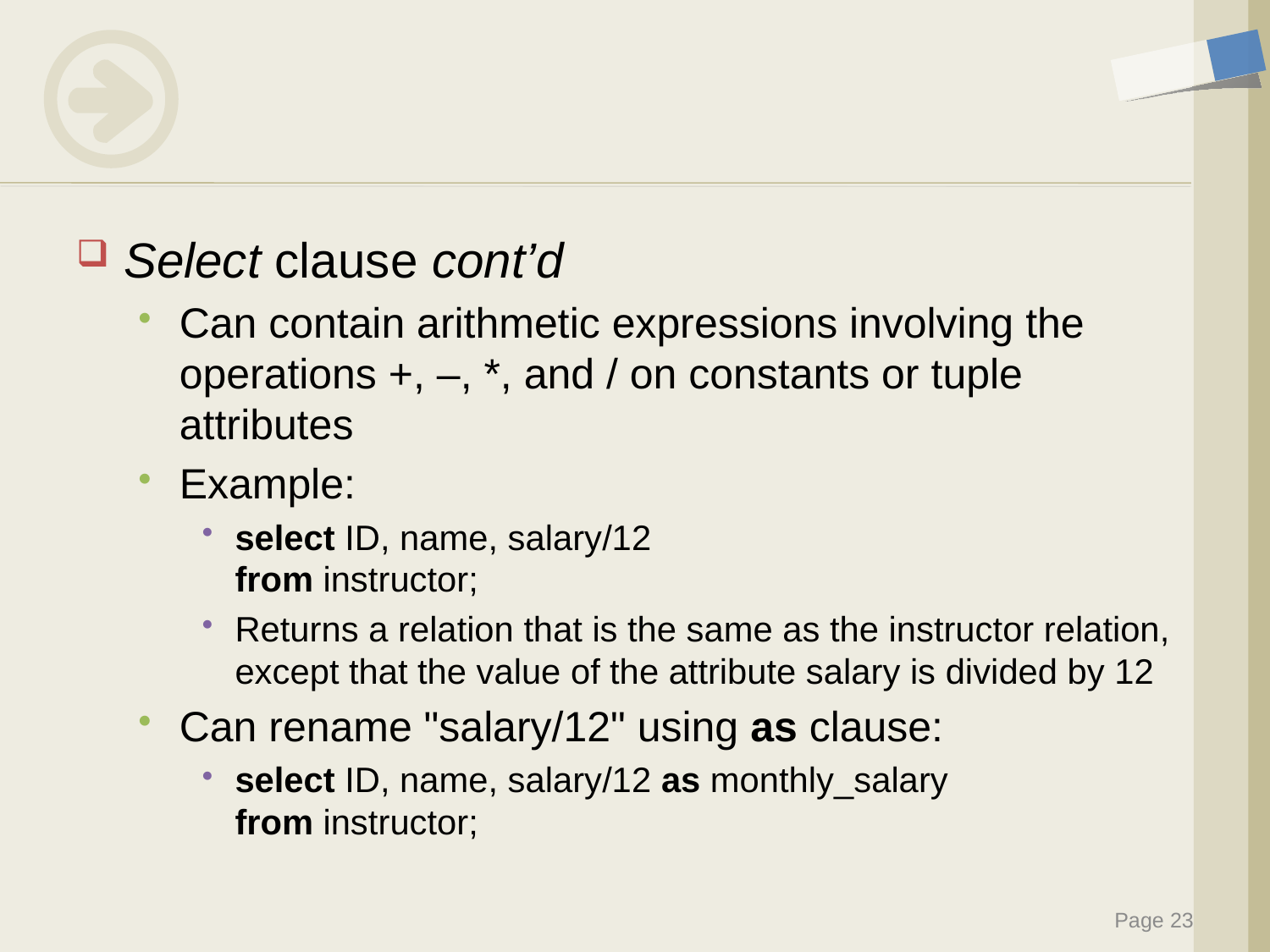

#
Select clause cont’d
Can contain arithmetic expressions involving the operations +, –, *, and / on constants or tuple attributes
Example:
select ID, name, salary/12
from instructor;
Returns a relation that is the same as the instructor relation, except that the value of the attribute salary is divided by 12
Can rename "salary/12" using as clause:
select ID, name, salary/12 as monthly_salary
from instructor;
Page 23